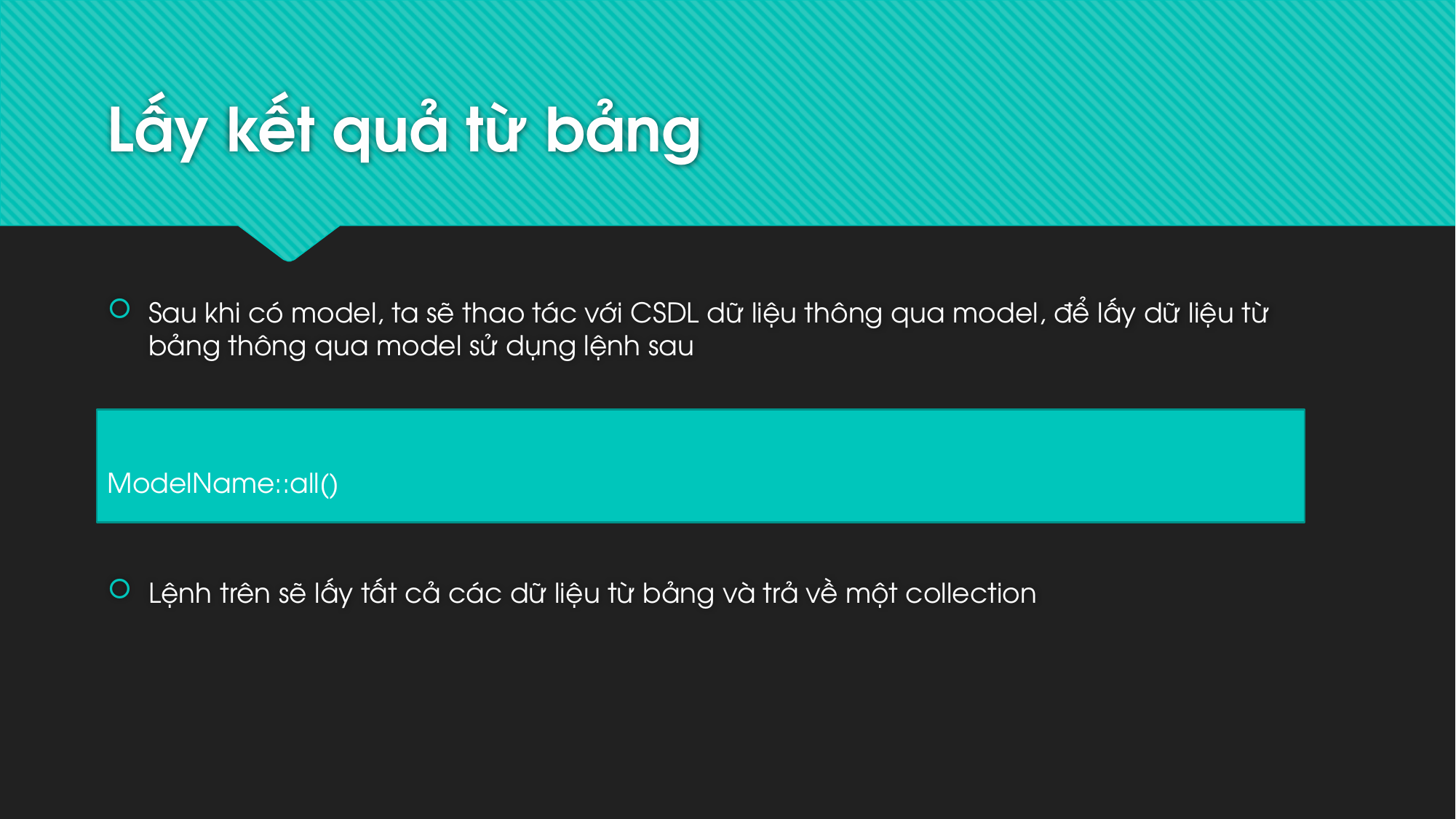

# Lấy kết quả từ bảng
Sau khi có model, ta sẽ thao tác với CSDL dữ liệu thông qua model, để lấy dữ liệu từ bảng thông qua model sử dụng lệnh sau

									ModelName::all()
Lệnh trên sẽ lấy tất cả các dữ liệu từ bảng và trả về một collection